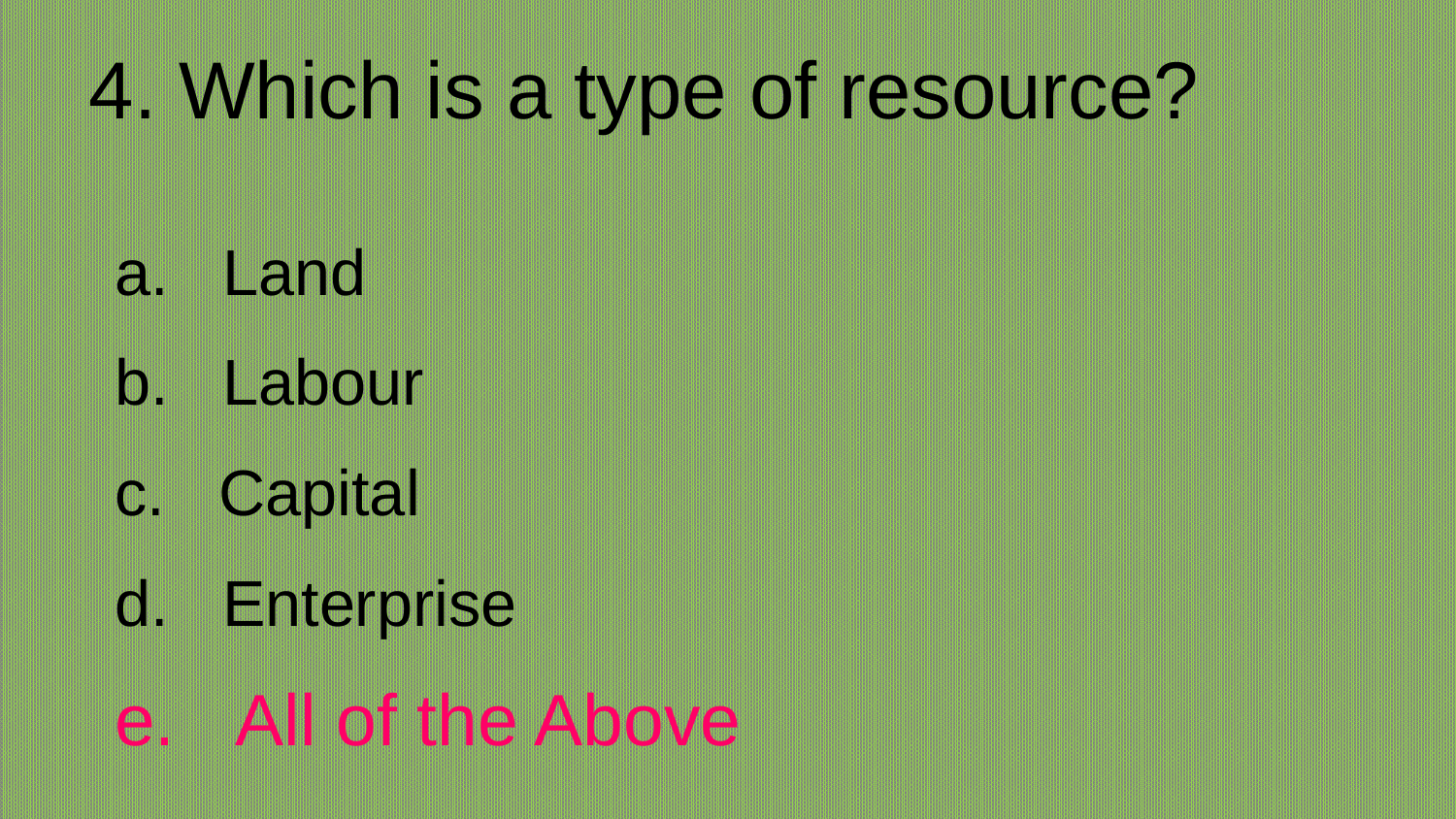

# 4. Which is a type of resource?
   Land
   Labour
   Capital
   Enterprise
   All of the Above